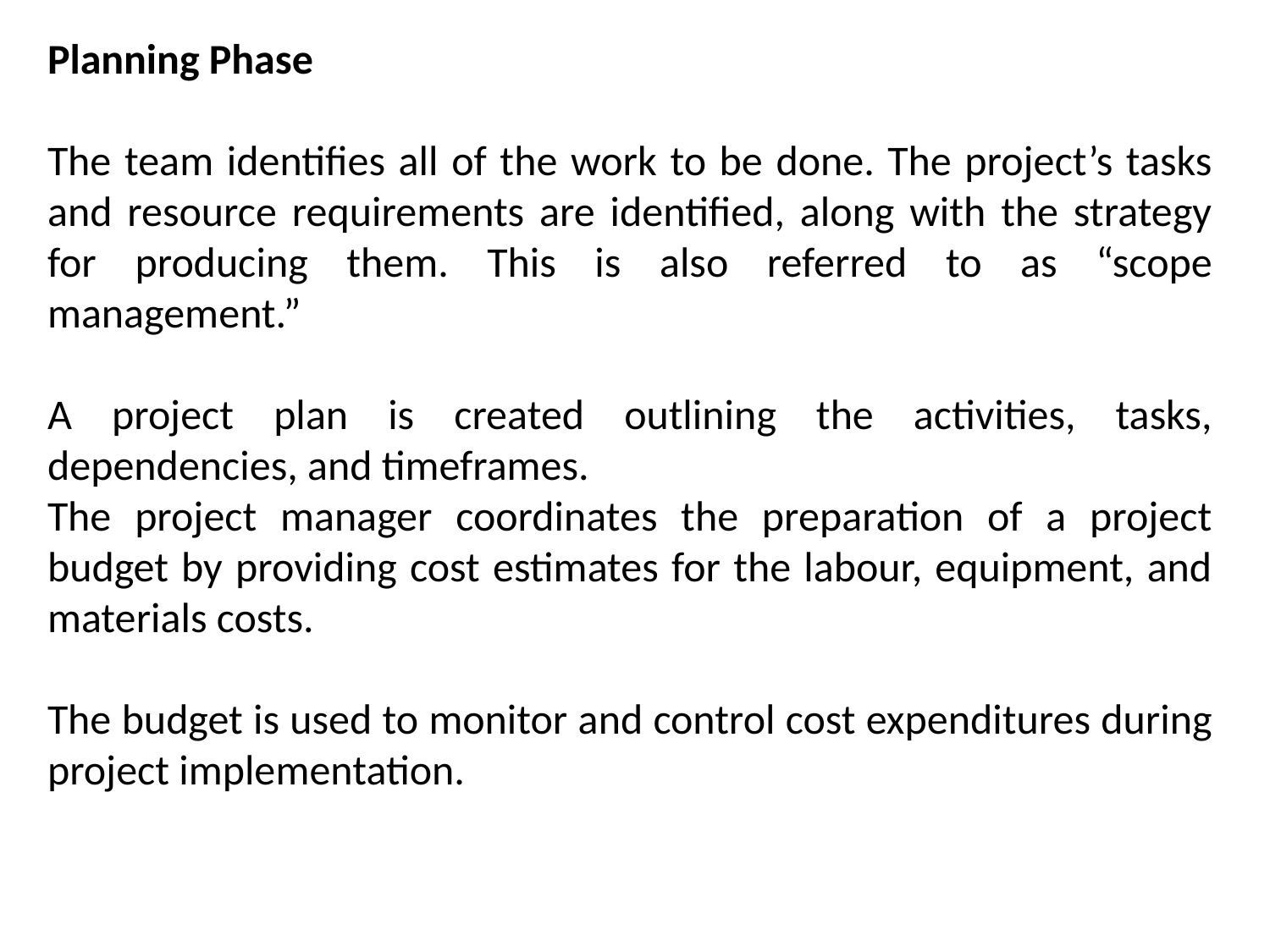

Planning Phase

The team identifies all of the work to be done. The project’s tasks and resource requirements are identified, along with the strategy for producing them. This is also referred to as “scope management.”

A project plan is created outlining the activities, tasks, dependencies, and timeframes.
The project manager coordinates the preparation of a project budget by providing cost estimates for the labour, equipment, and materials costs.

The budget is used to monitor and control cost expenditures during project implementation.